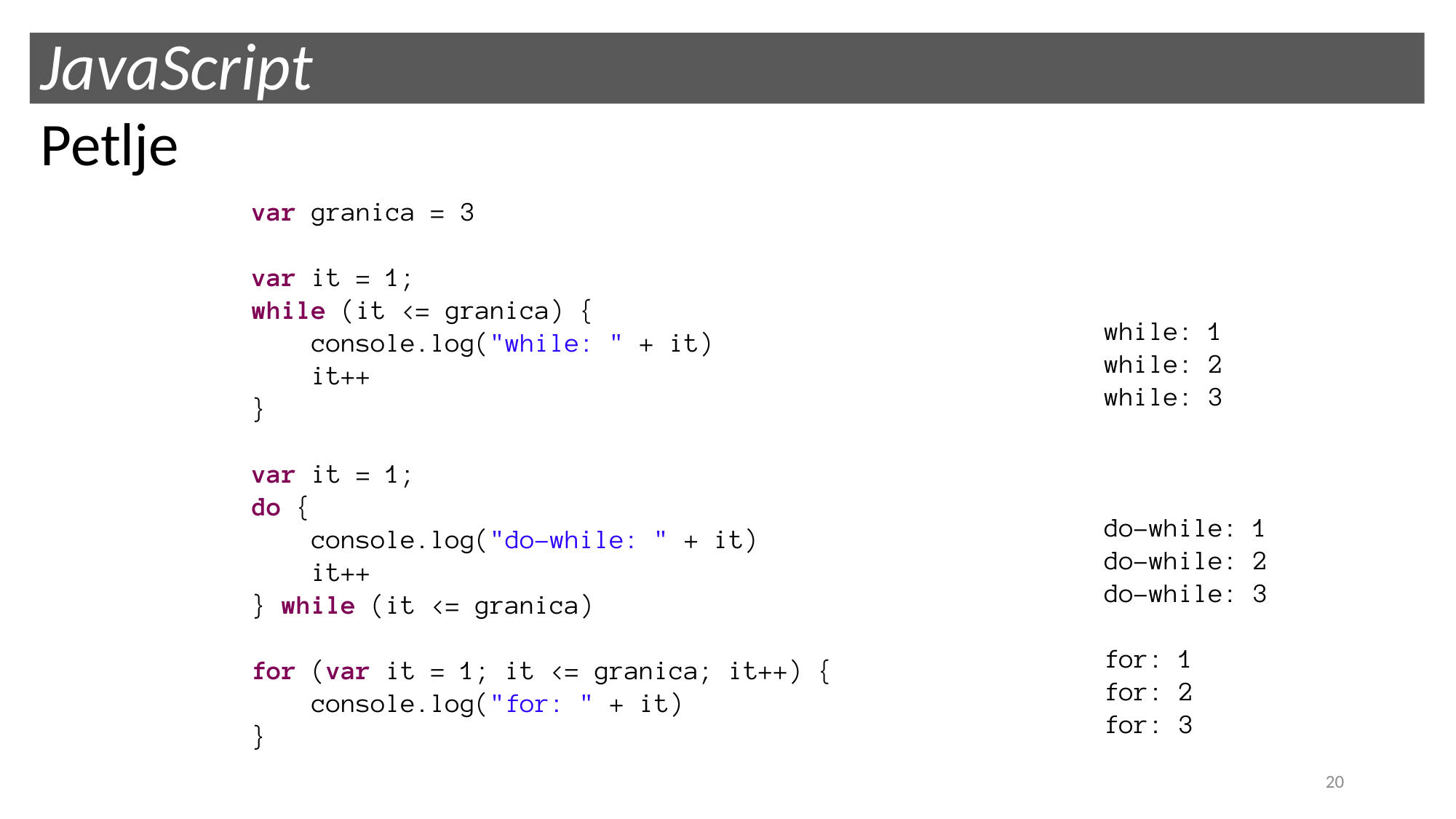

# JavaScript
Petlje

while: 1
while: 2
while: 3

do-while: 1
do-while: 2
do-while: 3

for: 1
for: 2
for: 3
var granica = 3

var it = 1;
while (it <= granica) {
    console.log("while: " + it)
    it++
}

var it = 1;
do {
    console.log("do-while: " + it)
    it++
} while (it <= granica)

for (var it = 1; it <= granica; it++) {
    console.log("for: " + it)
}
20